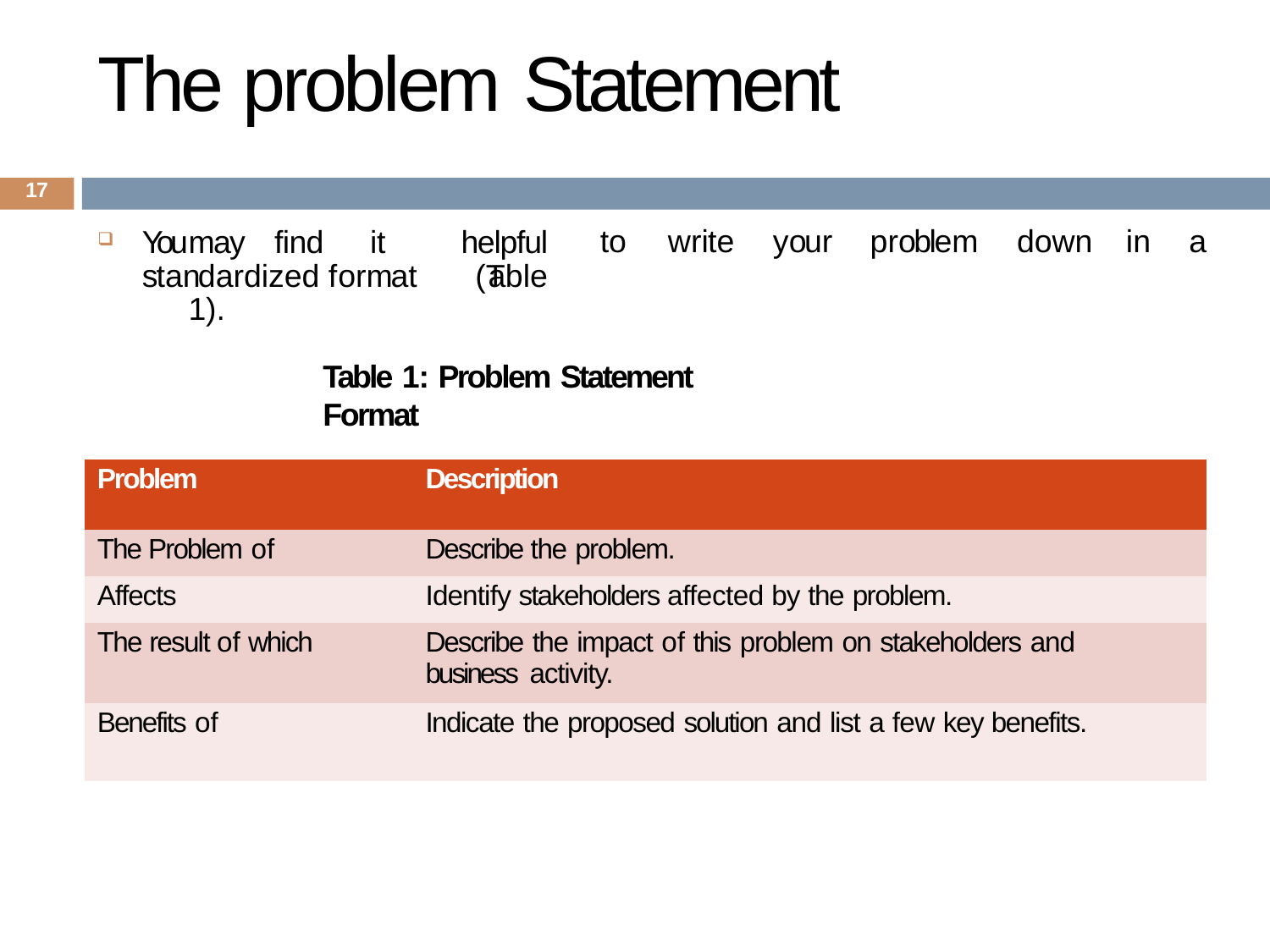

# The problem Statement
17
to	write	your	problem	down	in	a
You	may	find	it	helpful  standardized format		(T      able	1).
Table 1: Problem Statement Format
| Problem | Description |
| --- | --- |
| The Problem of | Describe the problem. |
| Affects | Identify stakeholders affected by the problem. |
| The result of which | Describe the impact of this problem on stakeholders and business activity. |
| Benefits of | Indicate the proposed solution and list a few key benefits. |